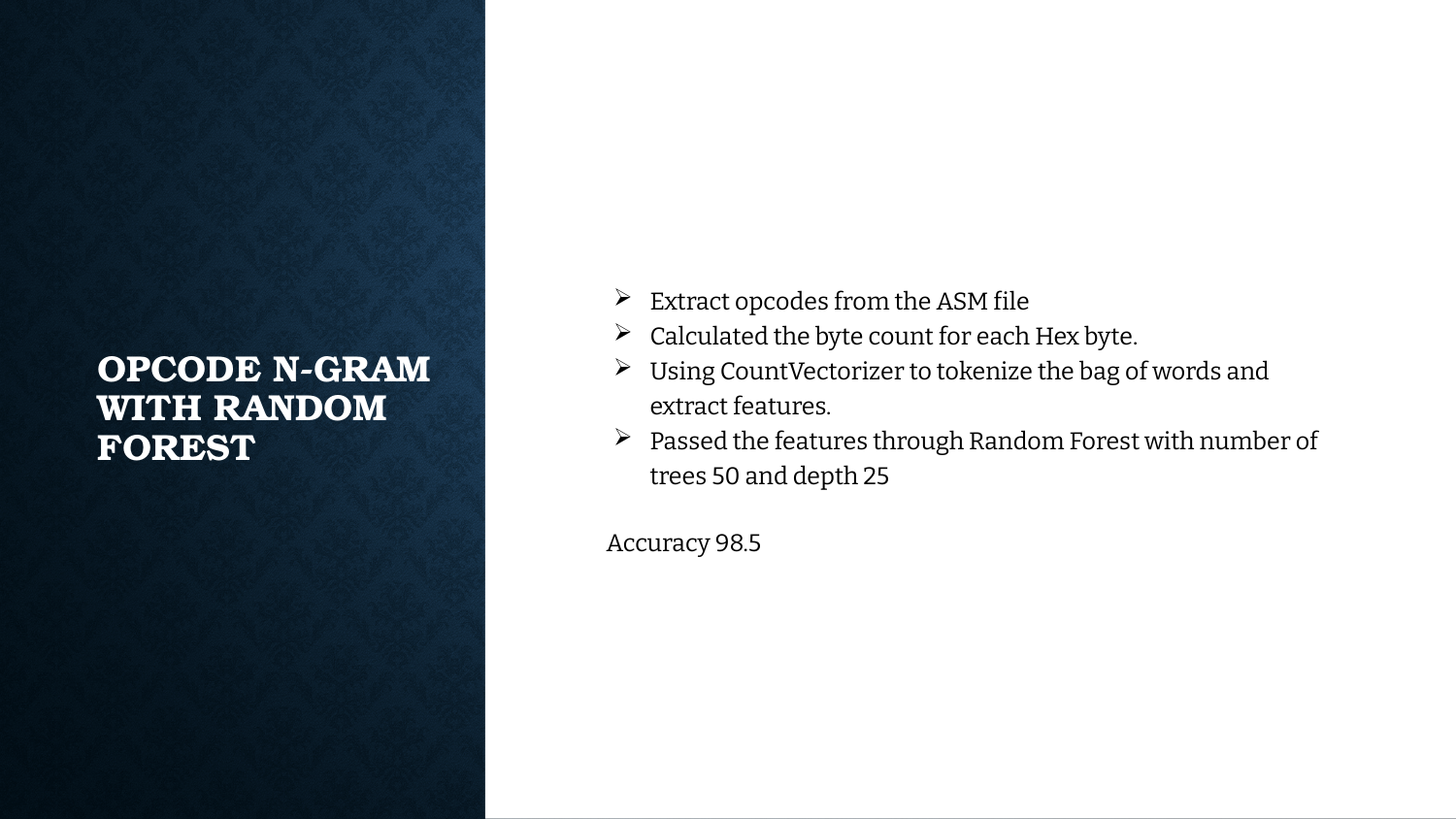

# Opcode N-gram with Random Forest
Extract opcodes from the ASM file
Calculated the byte count for each Hex byte.
Using CountVectorizer to tokenize the bag of words and extract features.
Passed the features through Random Forest with number of trees 50 and depth 25
      Accuracy 98.5